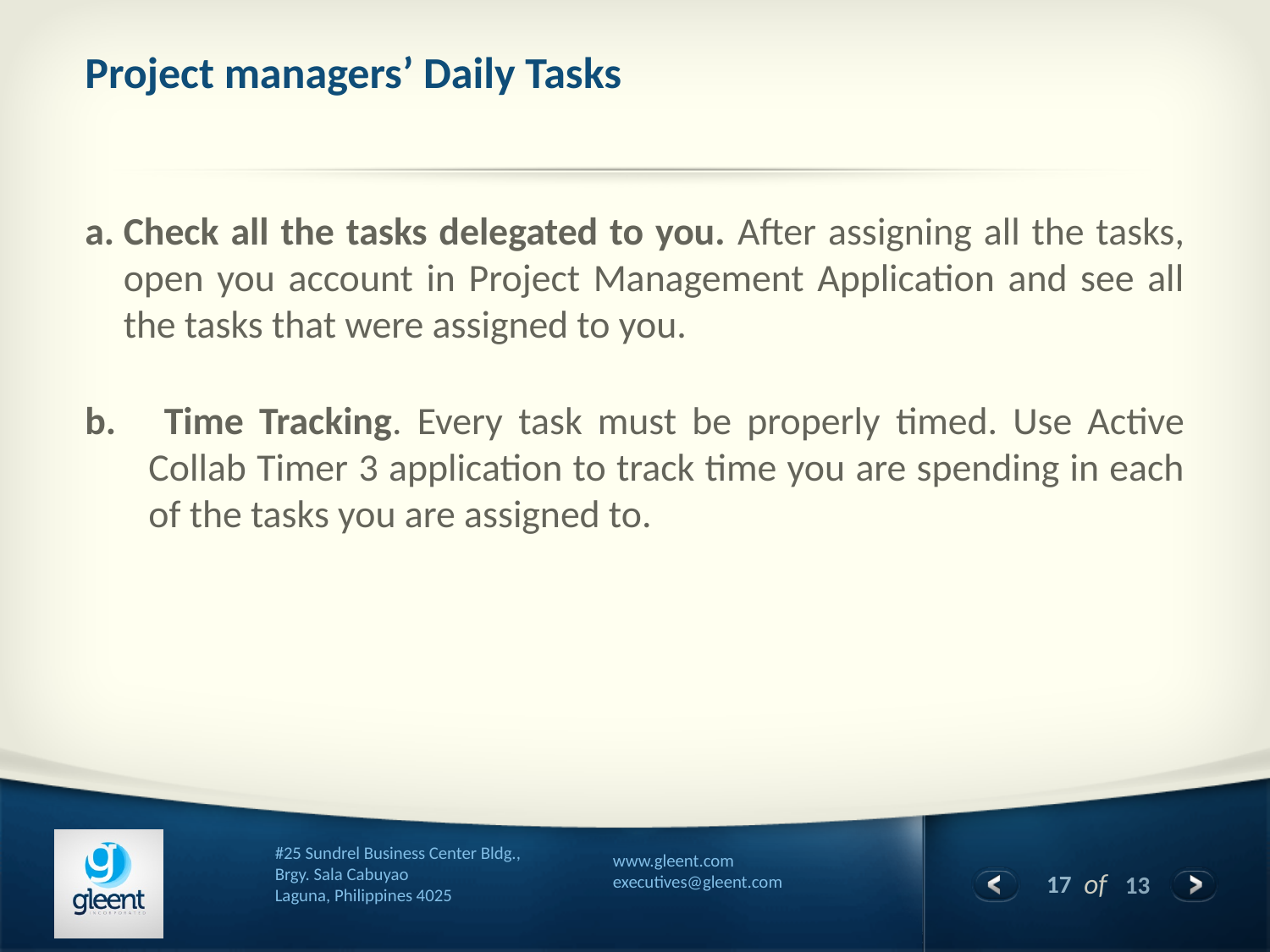

# Project managers’ Daily Tasks
Check all the tasks delegated to you. After assigning all the tasks, open you account in Project Management Application and see all the tasks that were assigned to you.

 Time Tracking. Every task must be properly timed. Use Active Collab Timer 3 application to track time you are spending in each of the tasks you are assigned to.